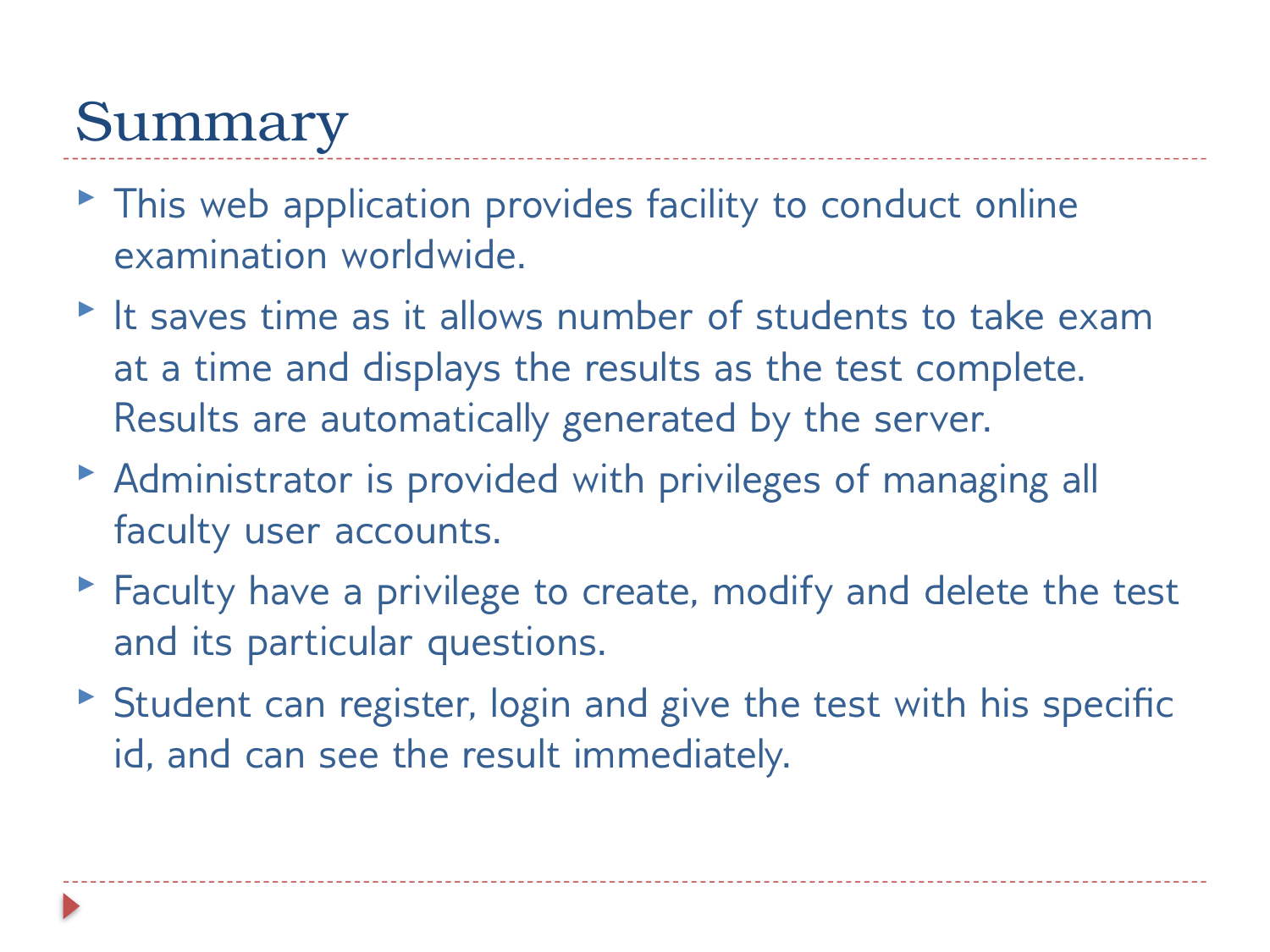

# Summary
This web application provides facility to conduct online examination worldwide.
It saves time as it allows number of students to take exam at a time and displays the results as the test complete. Results are automatically generated by the server.
Administrator is provided with privileges of managing all faculty user accounts.
Faculty have a privilege to create, modify and delete the test and its particular questions.
Student can register, login and give the test with his specific id, and can see the result immediately.